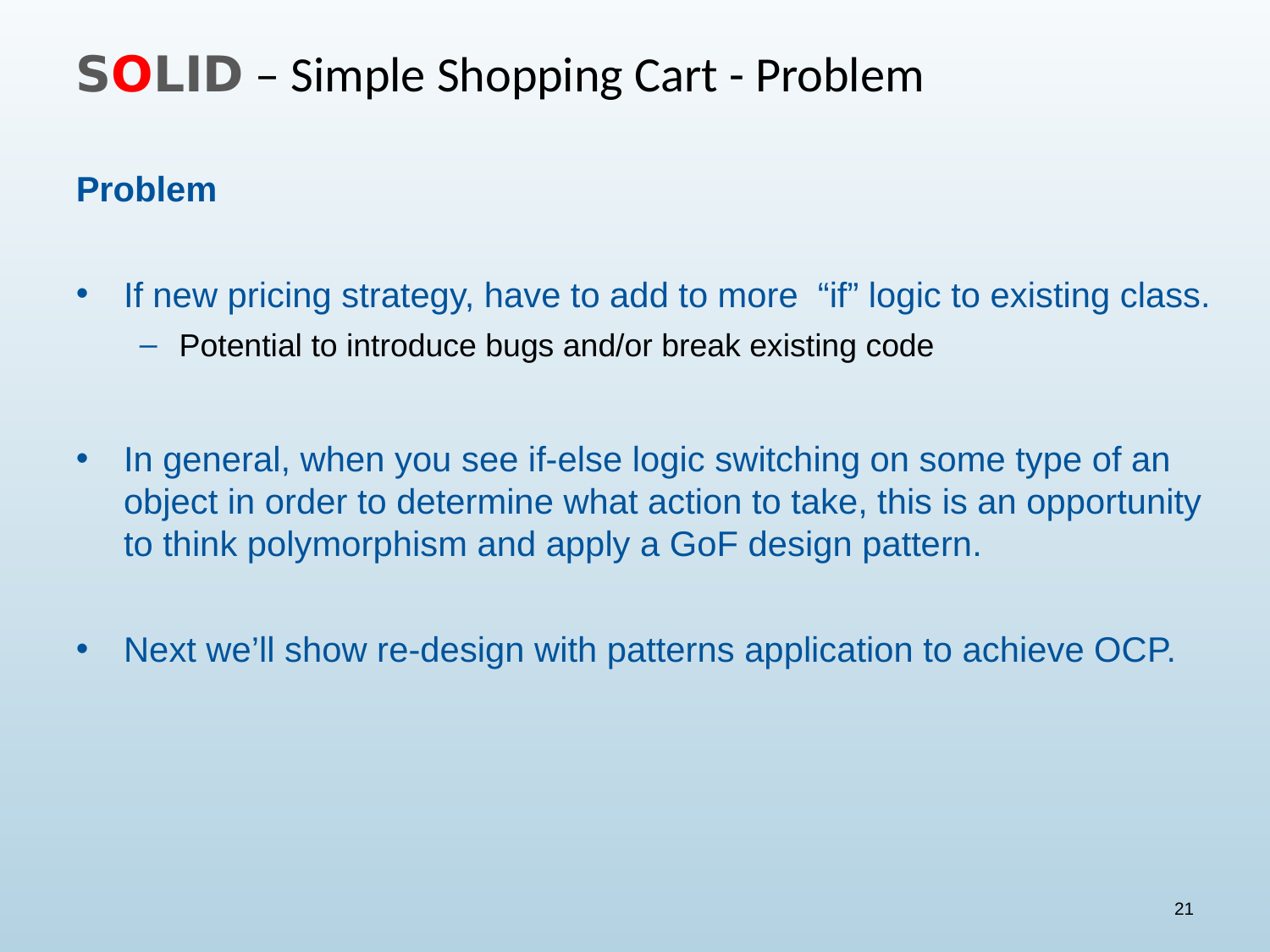

# SOLID – Simple Shopping Cart - Problem
Problem

If new pricing strategy, have to add to more  “if” logic to existing class.
Potential to introduce bugs and/or break existing code

In general, when you see if-else logic switching on some type of an object in order to determine what action to take, this is an opportunity to think polymorphism and apply a GoF design pattern.

Next we’ll show re-design with patterns application to achieve OCP.